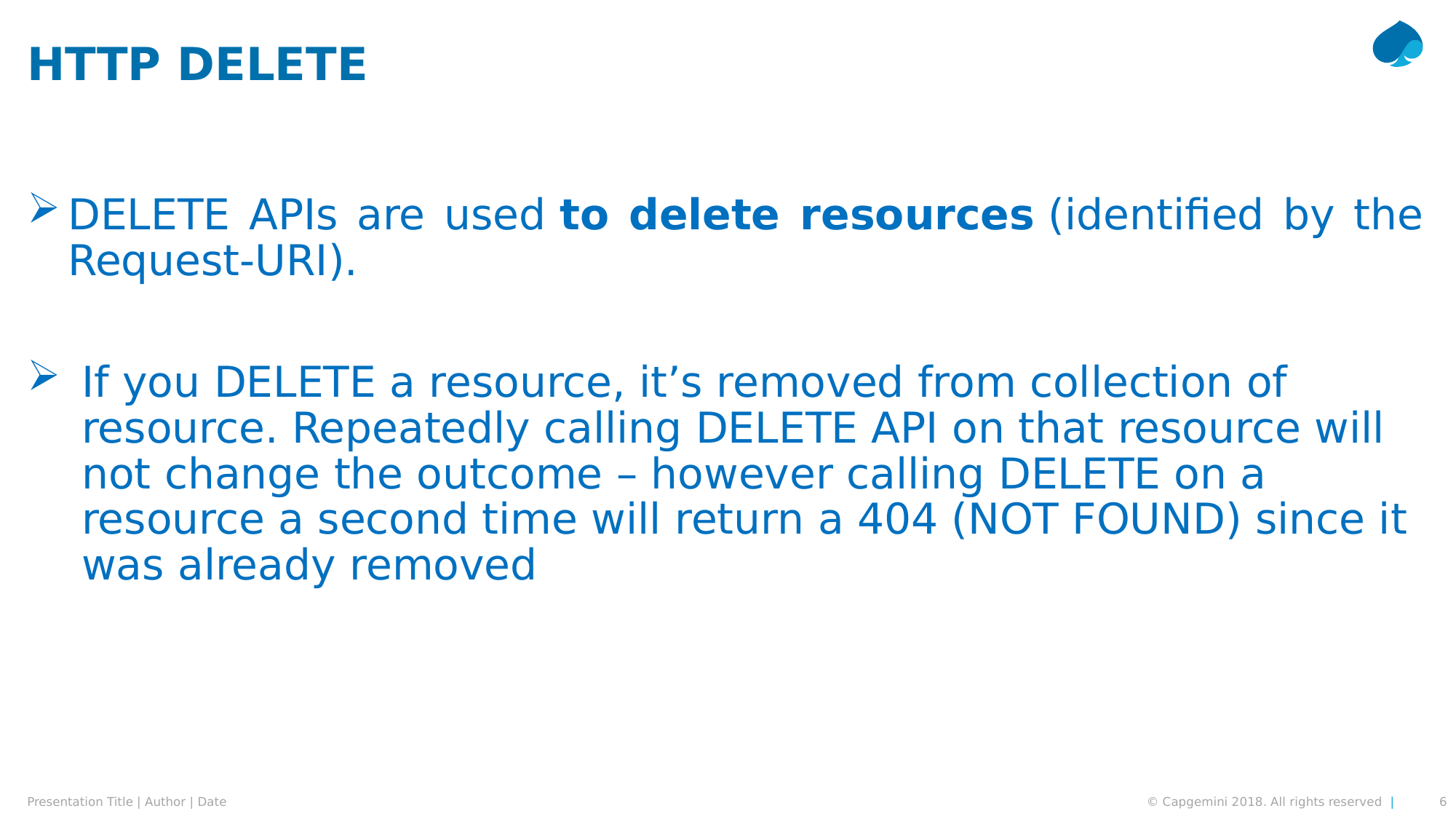

# HTTP DELETE

DELETE APIs are used to delete resources (identified by the Request-URI).

If you DELETE a resource, it’s removed from collection of resource. Repeatedly calling DELETE API on that resource will not change the outcome – however calling DELETE on a resource a second time will return a 404 (NOT FOUND) since it was already removed